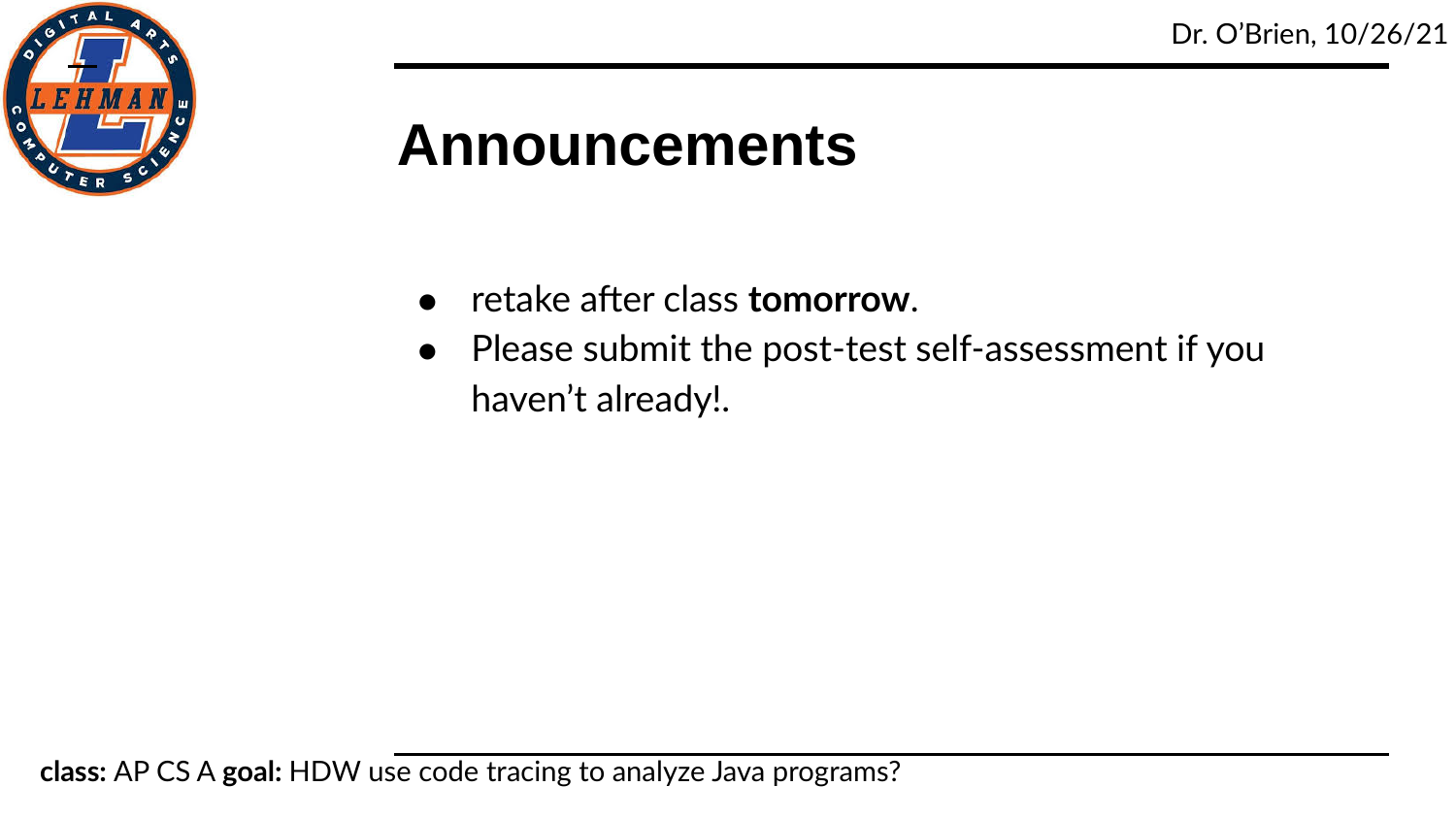

# Announcements
retake after class tomorrow.
Please submit the post-test self-assessment if you haven’t already!.